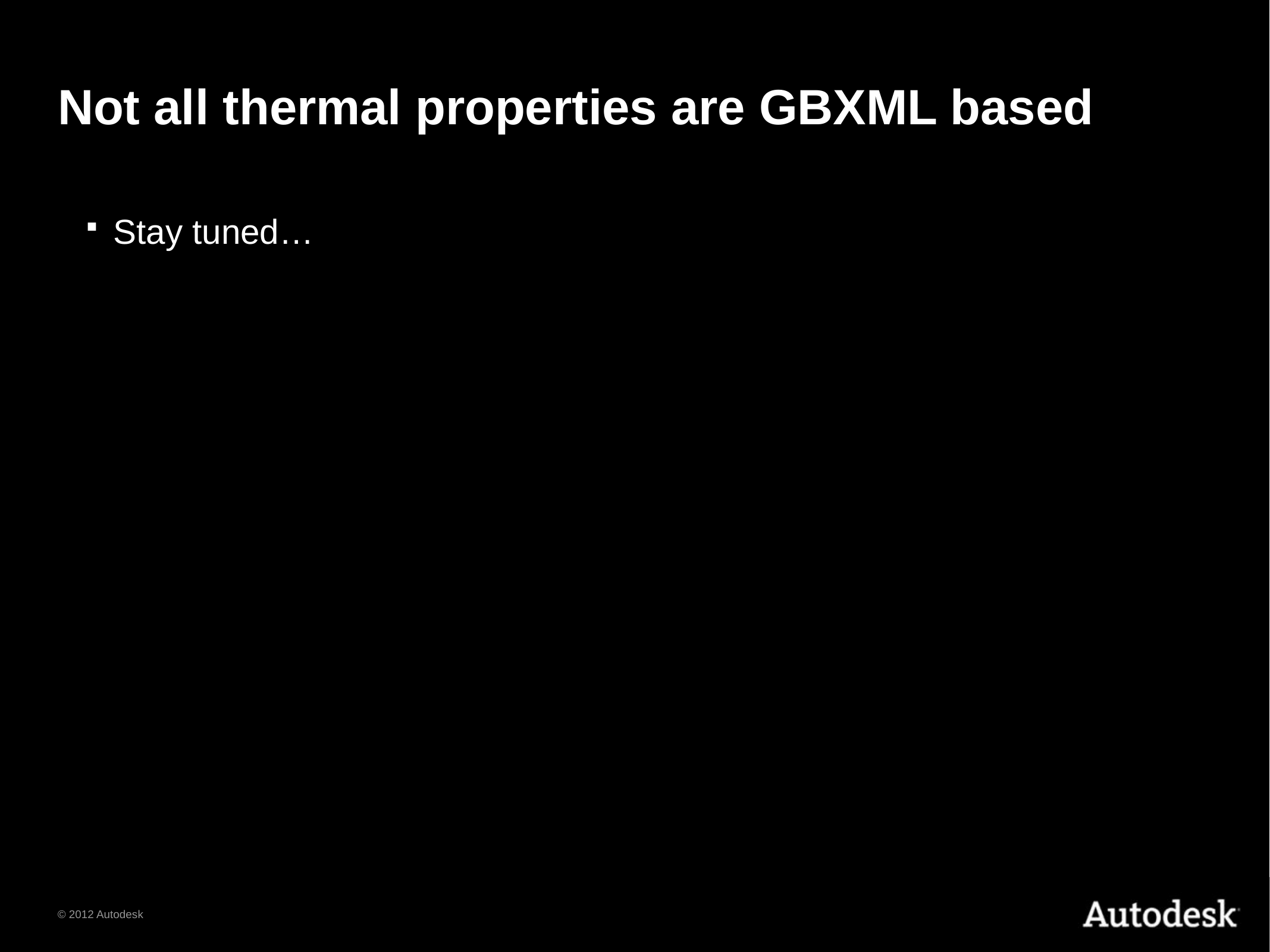

# Not all thermal properties are GBXML based
Stay tuned…